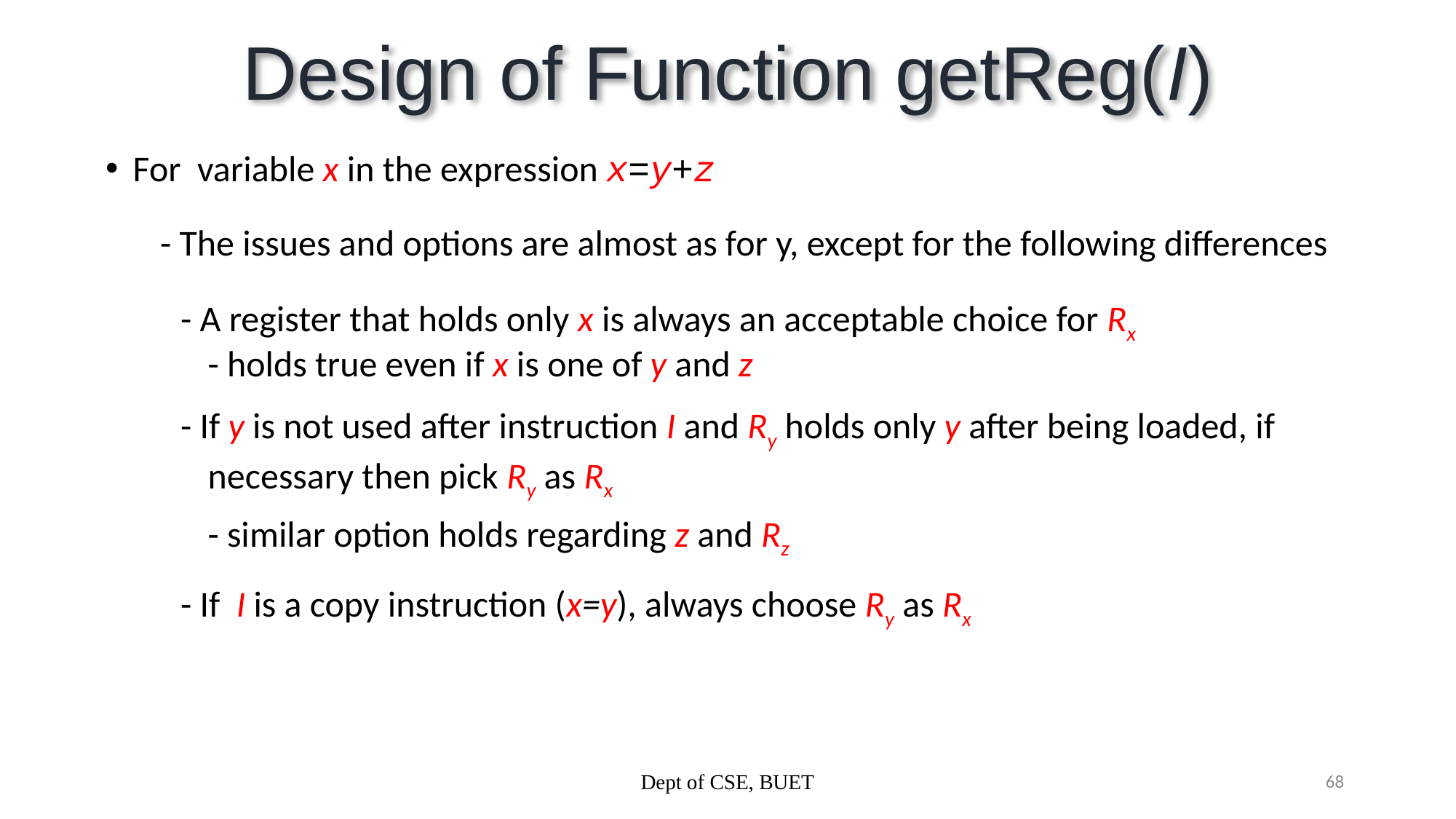

# Design of Function getReg(I)
For  variable x in the expression x=y+z
- The issues and options are almost as for y, except for the following differences
- A register that holds only x is always an acceptable choice for Rx
	- holds true even if x is one of y and z
- If y is not used after instruction I and Ry holds only y after being loaded, if necessary then pick Ry as Rx
	- similar option holds regarding z and Rz
- If  I is a copy instruction (x=y), always choose Ry as Rx

Dept of CSE, BUET
68